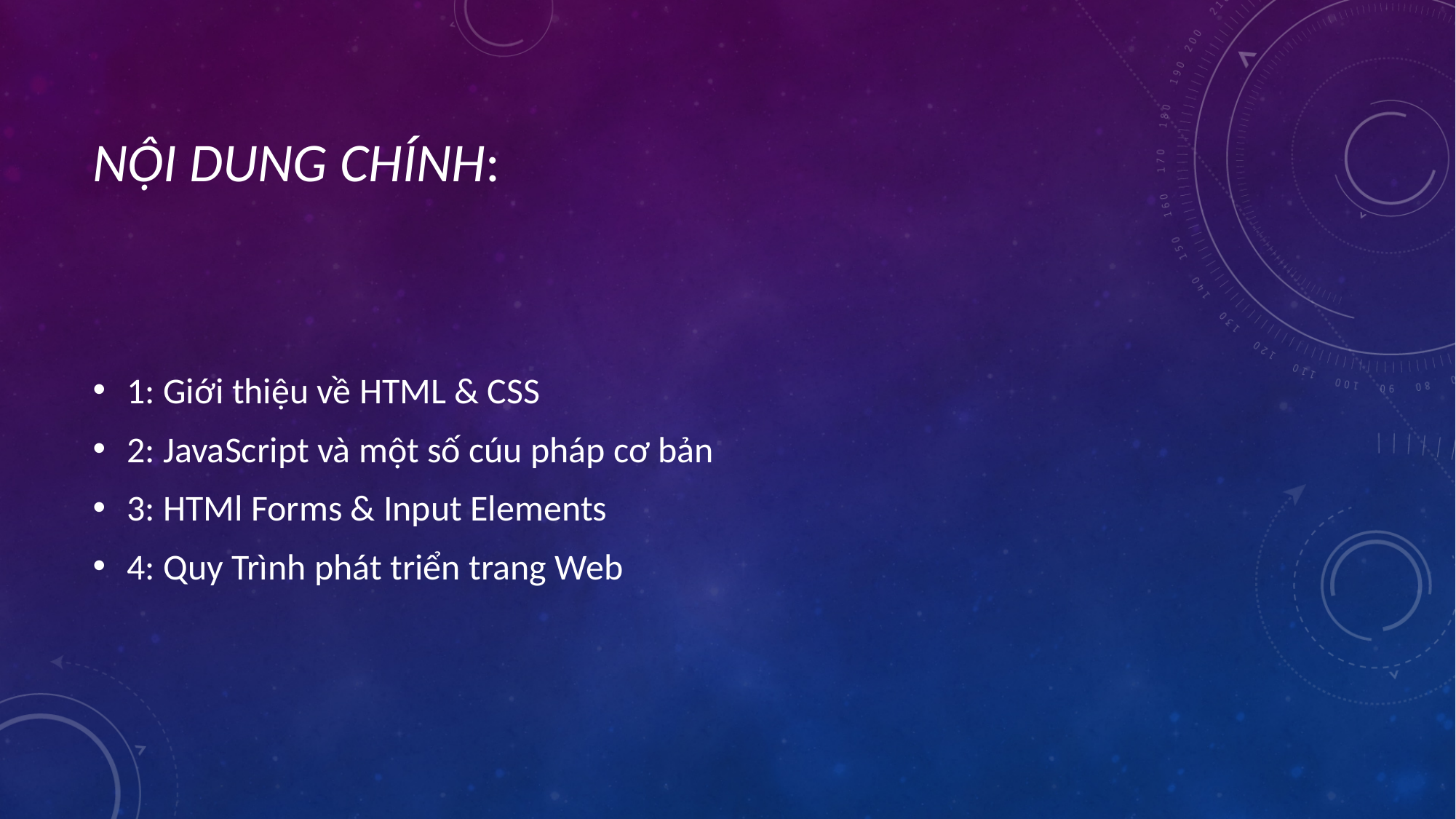

# Nội dung chính:
1: Giới thiệu về HTML & CSS
2: JavaScript và một số cúu pháp cơ bản
3: HTMl Forms & Input Elements
4: Quy Trình phát triển trang Web